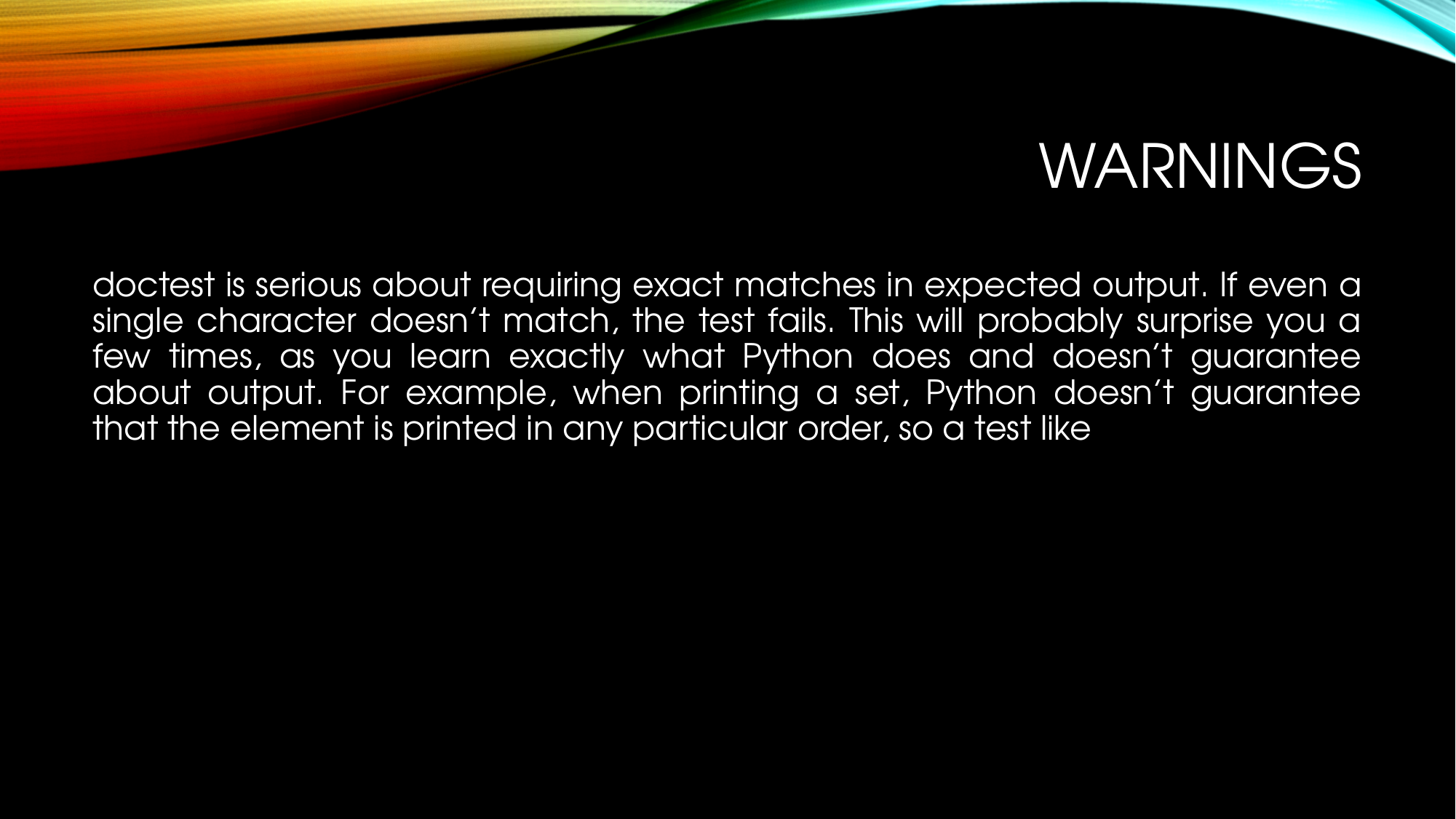

# Warnings
doctest is serious about requiring exact matches in expected output. If even a single character doesn’t match, the test fails. This will probably surprise you a few times, as you learn exactly what Python does and doesn’t guarantee about output. For example, when printing a set, Python doesn’t guarantee that the element is printed in any particular order, so a test like